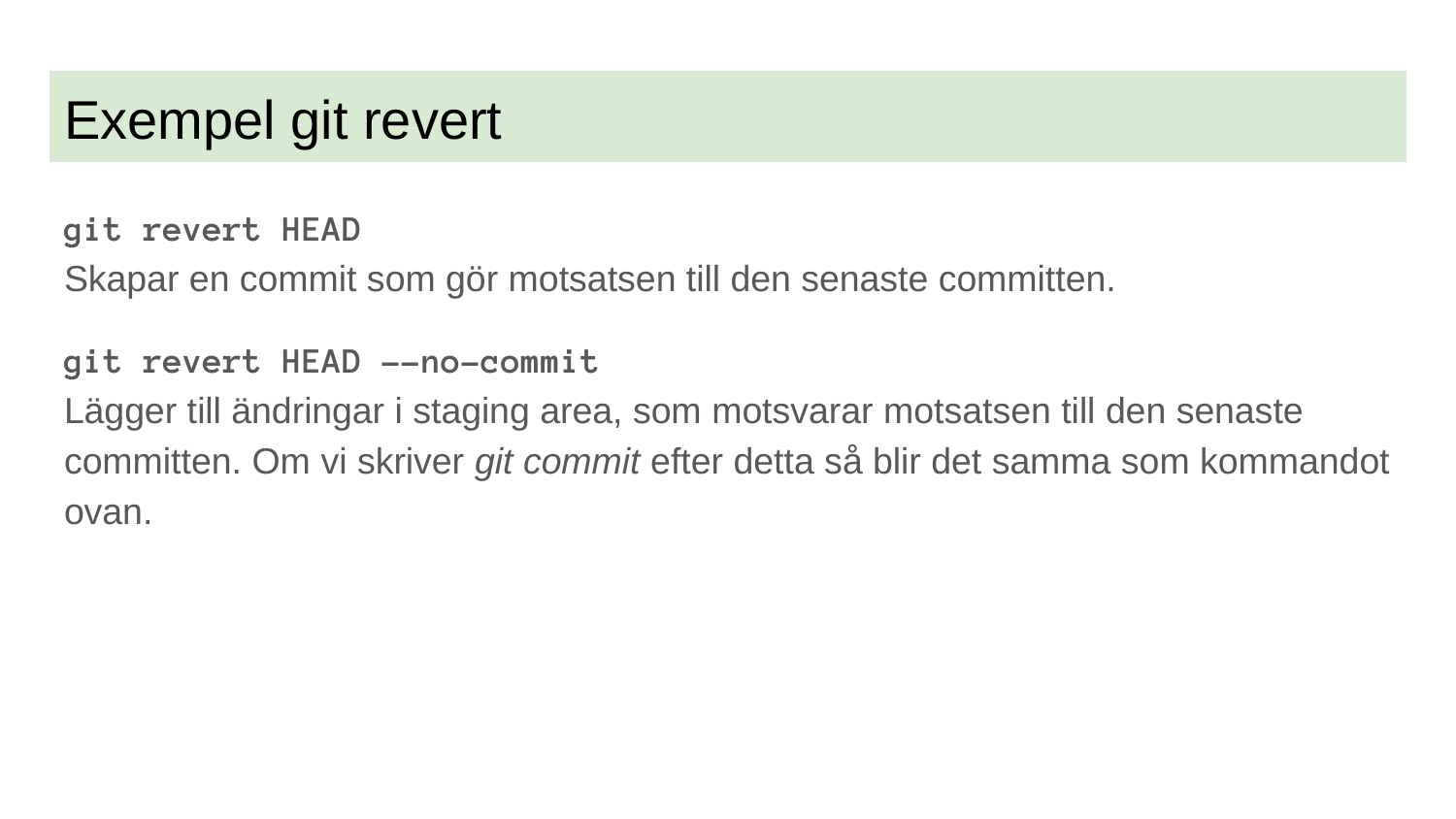

# Exempel git revert
git revert HEAD
Skapar en commit som gör motsatsen till den senaste committen.
git revert HEAD --no-commit
Lägger till ändringar i staging area, som motsvarar motsatsen till den senaste committen. Om vi skriver git commit efter detta så blir det samma som kommandot ovan.